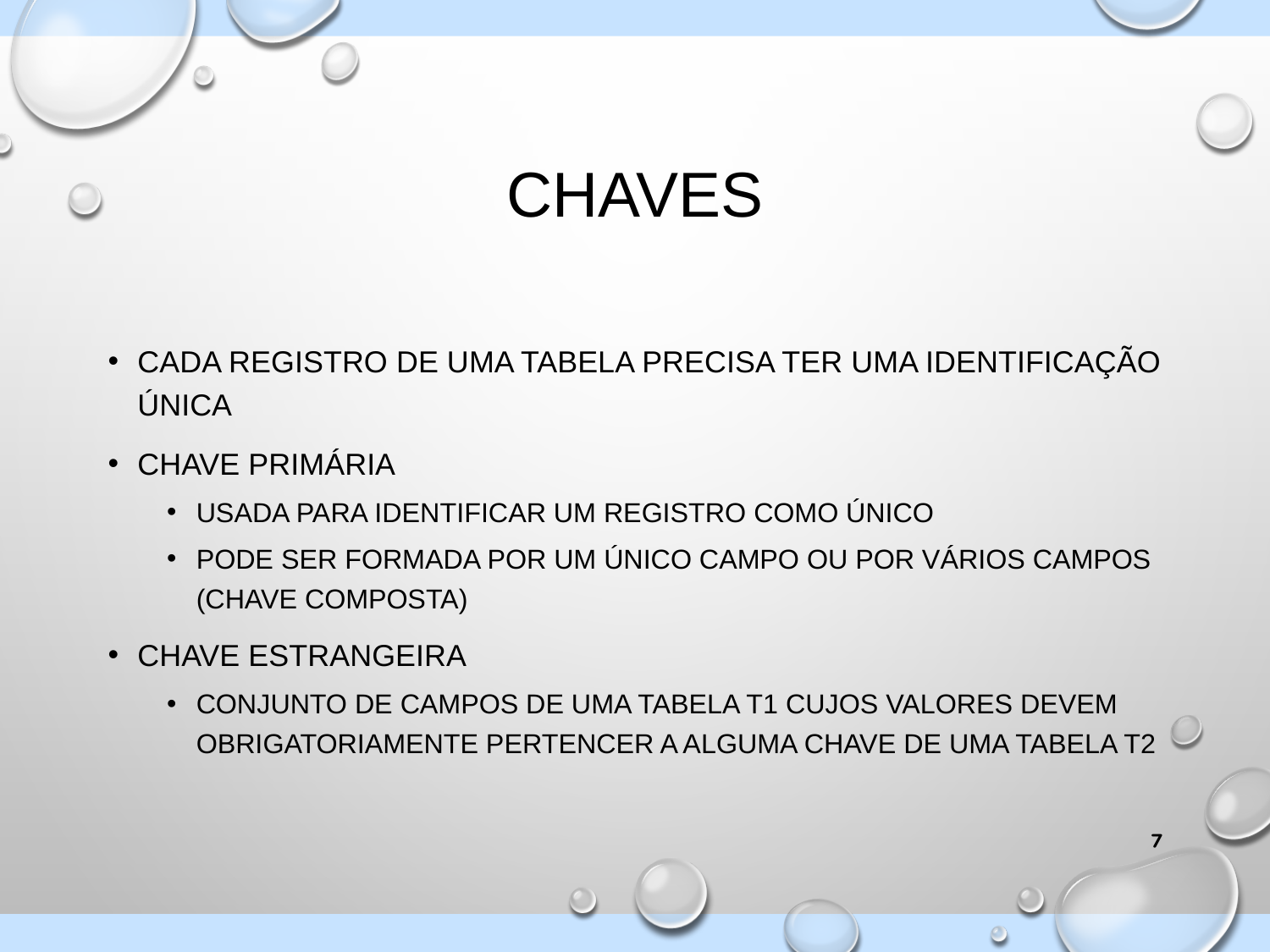

# Chaves
Cada registro de uma tabela precisa ter uma identificação única
Chave primária
usada para identificar um registro como único
pode ser formada por um único campo ou por vários campos (chave composta)
Chave estrangeira
conjunto de campos de uma tabela t1 cujos valores devem obrigatoriamente pertencer a alguma chave de uma tabela t2
7